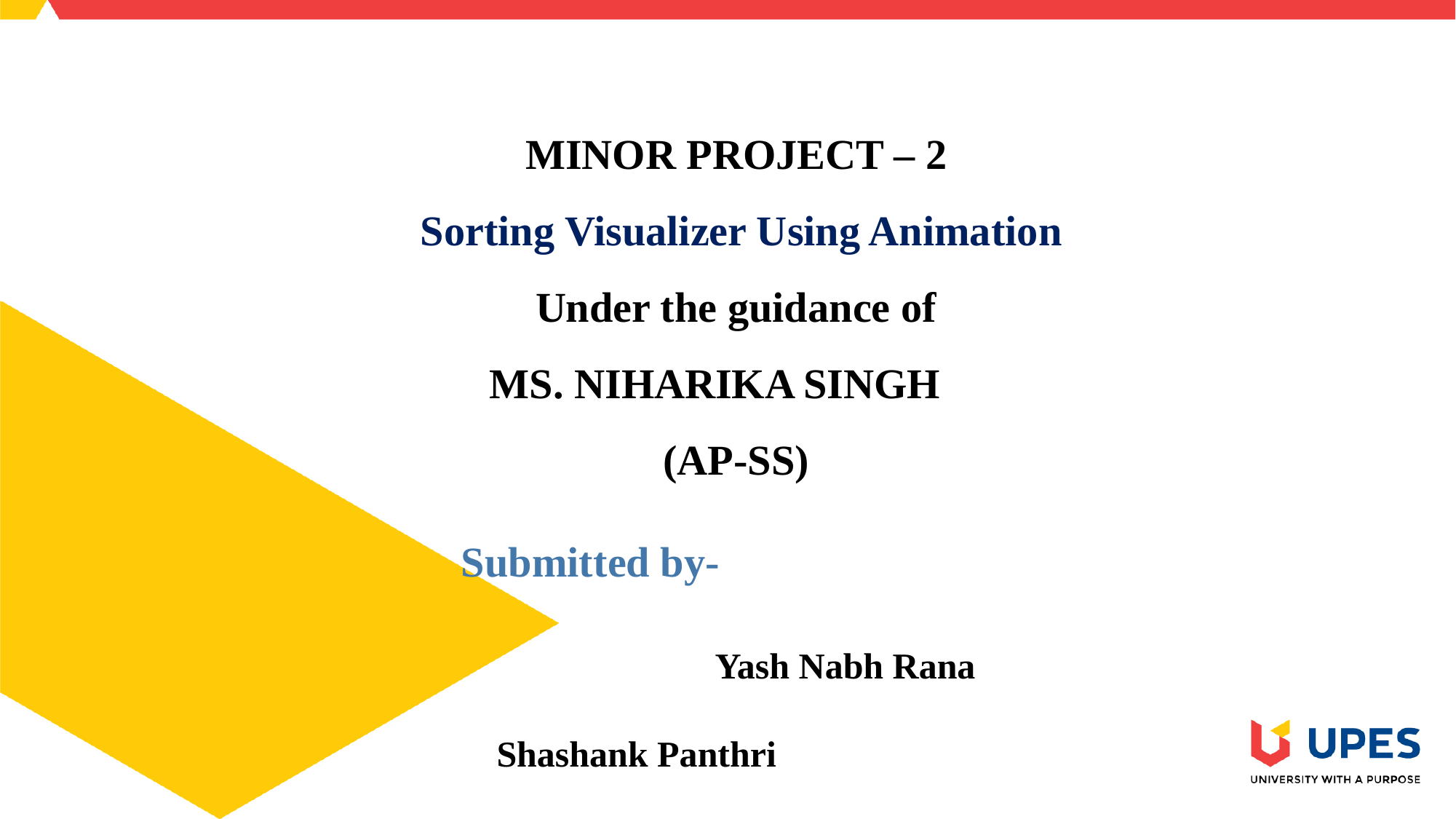

MINOR PROJECT – 2
 Sorting Visualizer Using Animation
Under the guidance of
MS. NIHARIKA SINGH
(AP-SS)
															       Submitted by-
																		Yash Nabh Rana																				Shashank Panthri																			Chahat Bansal

#